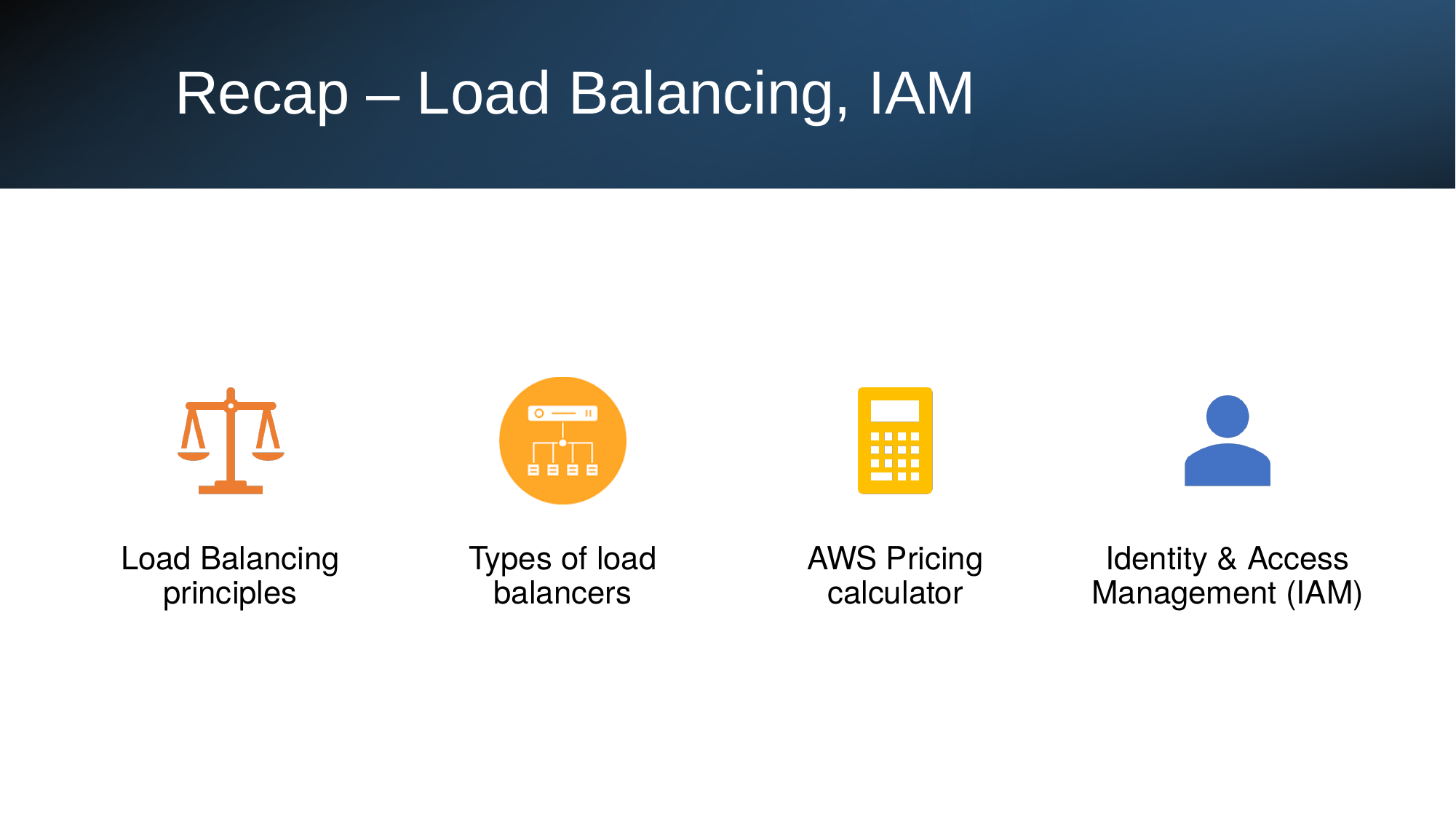

# Recap – Load Balancing, IAM
Load Balancing principles
Types of load balancers
AWS Pricing calculator
Identity & Access Management (IAM)